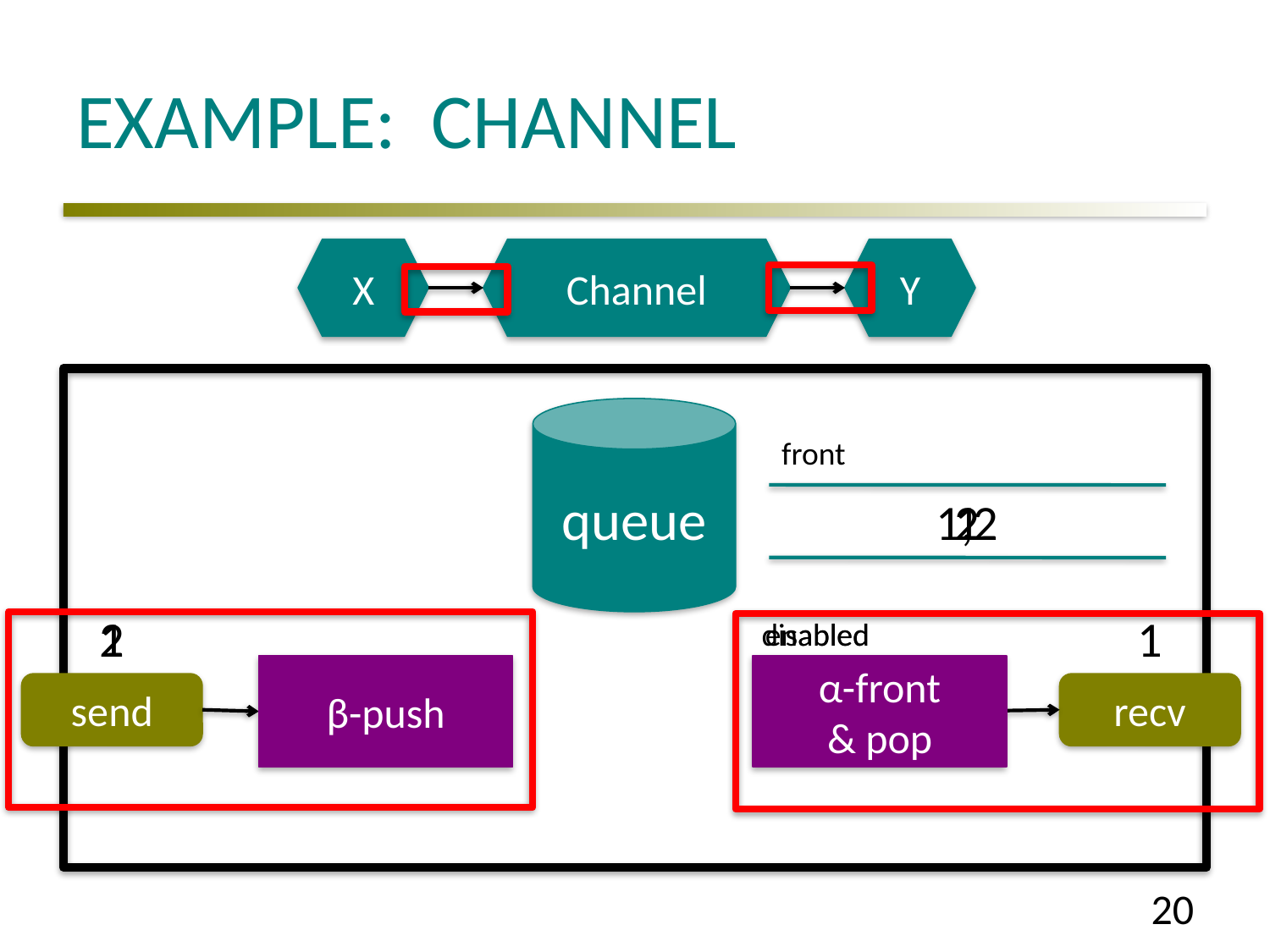

# Example:  Channel
X
Channel
Y

queue
front
1
1,2
2
1
2
1
disabled
enabled

β-push
α-front
& pop
send
recv
20